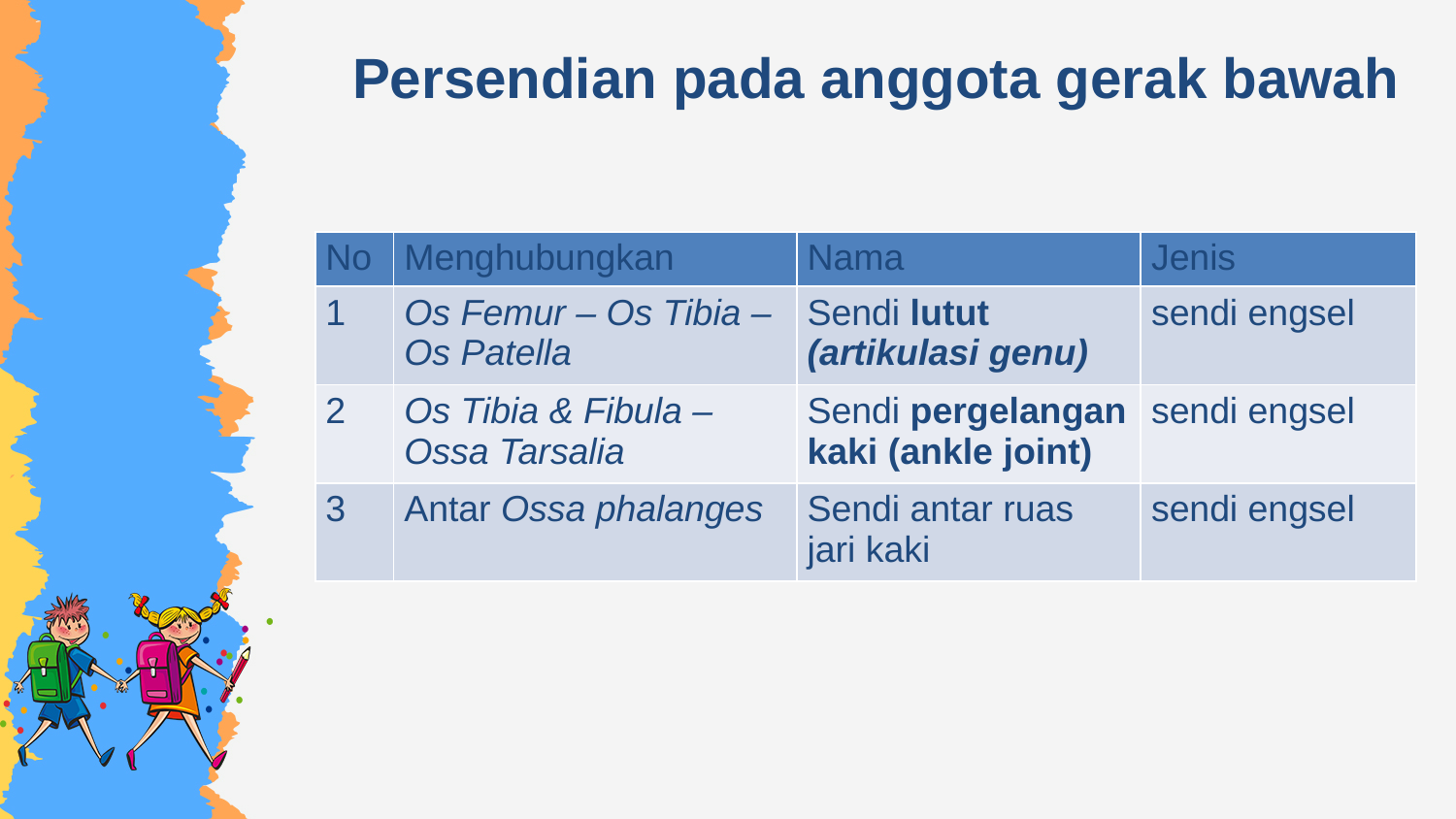

# Persendian pada anggota gerak bawah

| No | Menghubungkan | Nama | Jenis |
| --- | --- | --- | --- |
| 1 | Os Femur – Os Tibia – Os Patella | Sendi lutut (artikulasi genu) | sendi engsel |
| 2 | Os Tibia & Fibula – Ossa Tarsalia | Sendi pergelangan kaki (ankle joint) | sendi engsel |
| 3 | Antar Ossa phalanges | Sendi antar ruas jari kaki | sendi engsel |